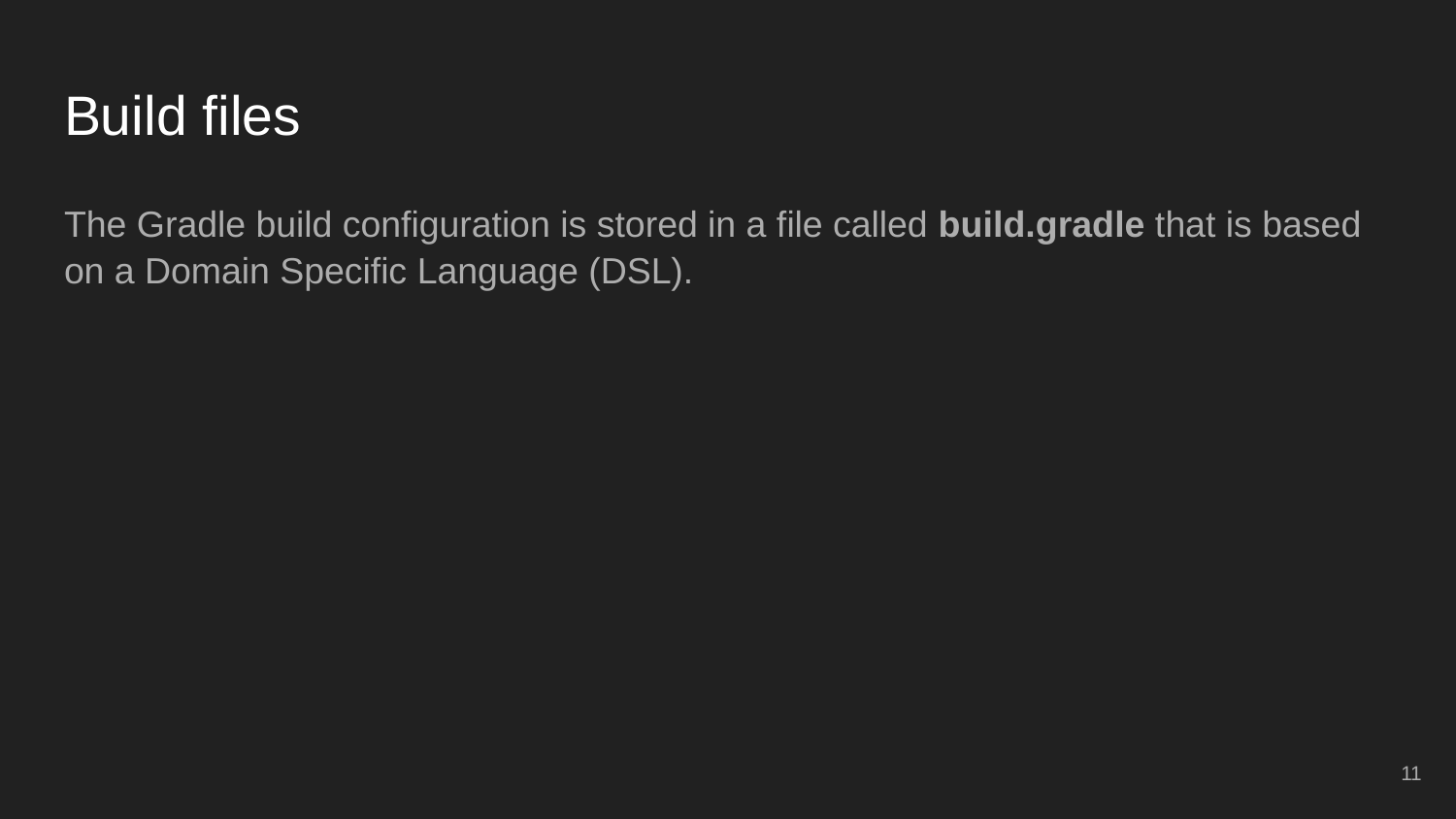

# Build files
The Gradle build configuration is stored in a file called build.gradle that is based on a Domain Specific Language (DSL).
11